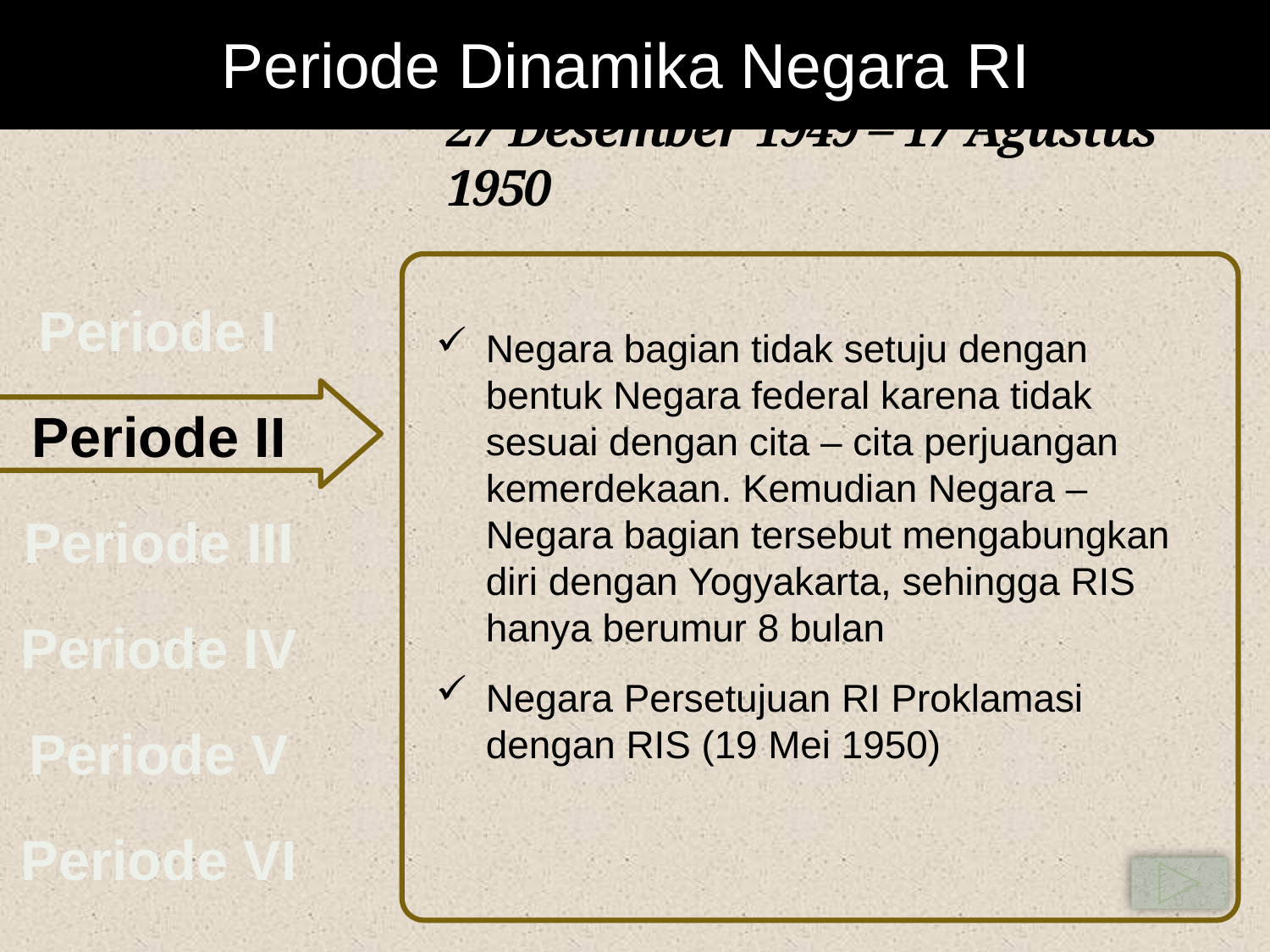

Periode Dinamika Negara RI

# 27 Desember 1949 – 17 Agustus 1950

Periode I

Periode II

Periode III
Negara bagian tidak setuju dengan bentuk Negara federal karena tidak sesuai dengan cita – cita perjuangan kemerdekaan. Kemudian Negara – Negara bagian tersebut mengabungkan diri dengan Yogyakarta, sehingga RIS hanya berumur 8 bulan

Periode IV
Negara Persetujuan RI Proklamasi dengan RIS (19 Mei 1950)

Periode V

Periode VI